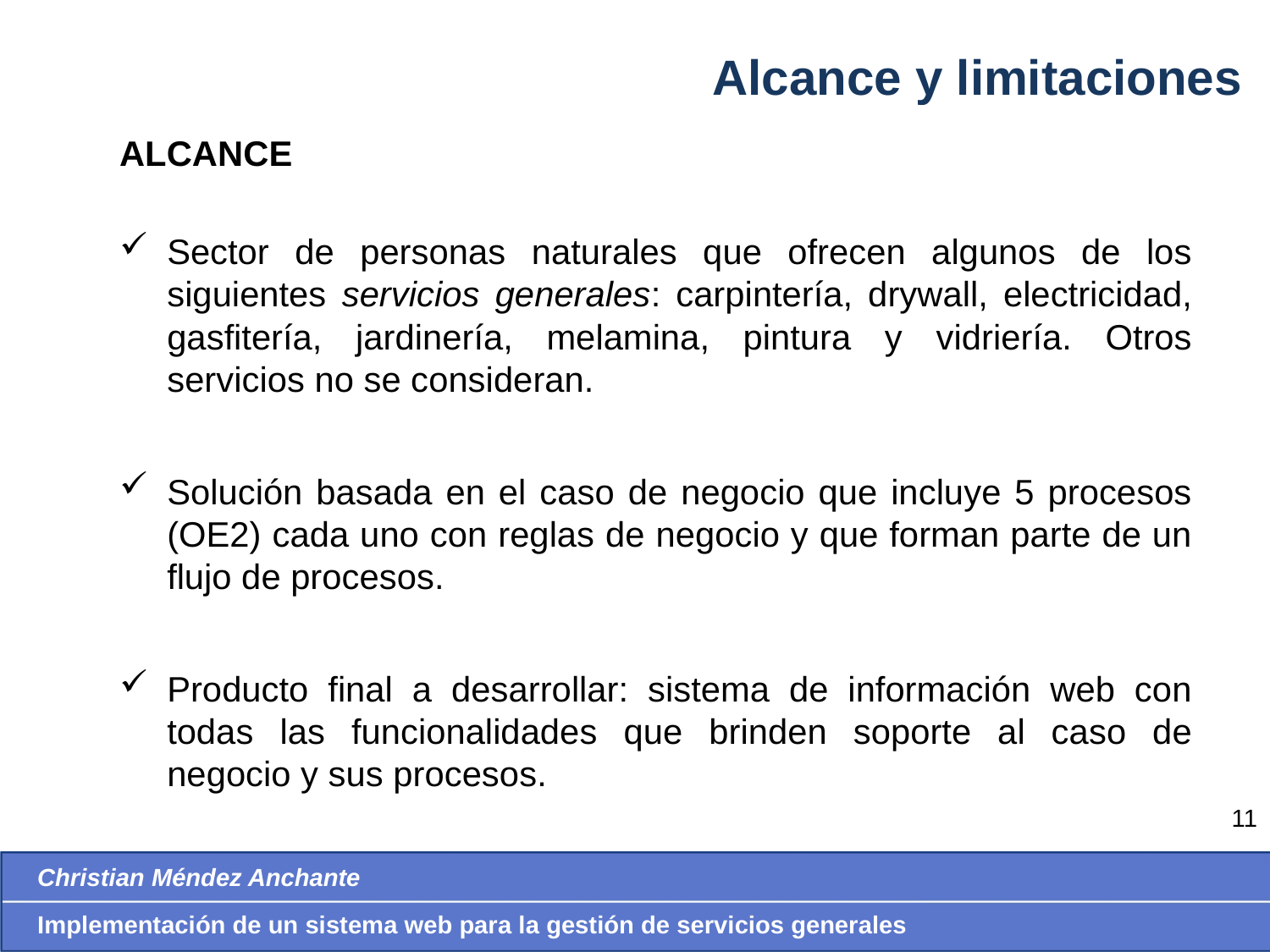

Alcance y limitaciones
ALCANCE
Sector de personas naturales que ofrecen algunos de los siguientes servicios generales: carpintería, drywall, electricidad, gasfitería, jardinería, melamina, pintura y vidriería. Otros servicios no se consideran.

Solución basada en el caso de negocio que incluye 5 procesos (OE2) cada uno con reglas de negocio y que forman parte de un flujo de procesos.

Producto final a desarrollar: sistema de información web con todas las funcionalidades que brinden soporte al caso de negocio y sus procesos.

11
Christian Méndez Anchante
Implementación de un sistema web para la gestión de servicios generales